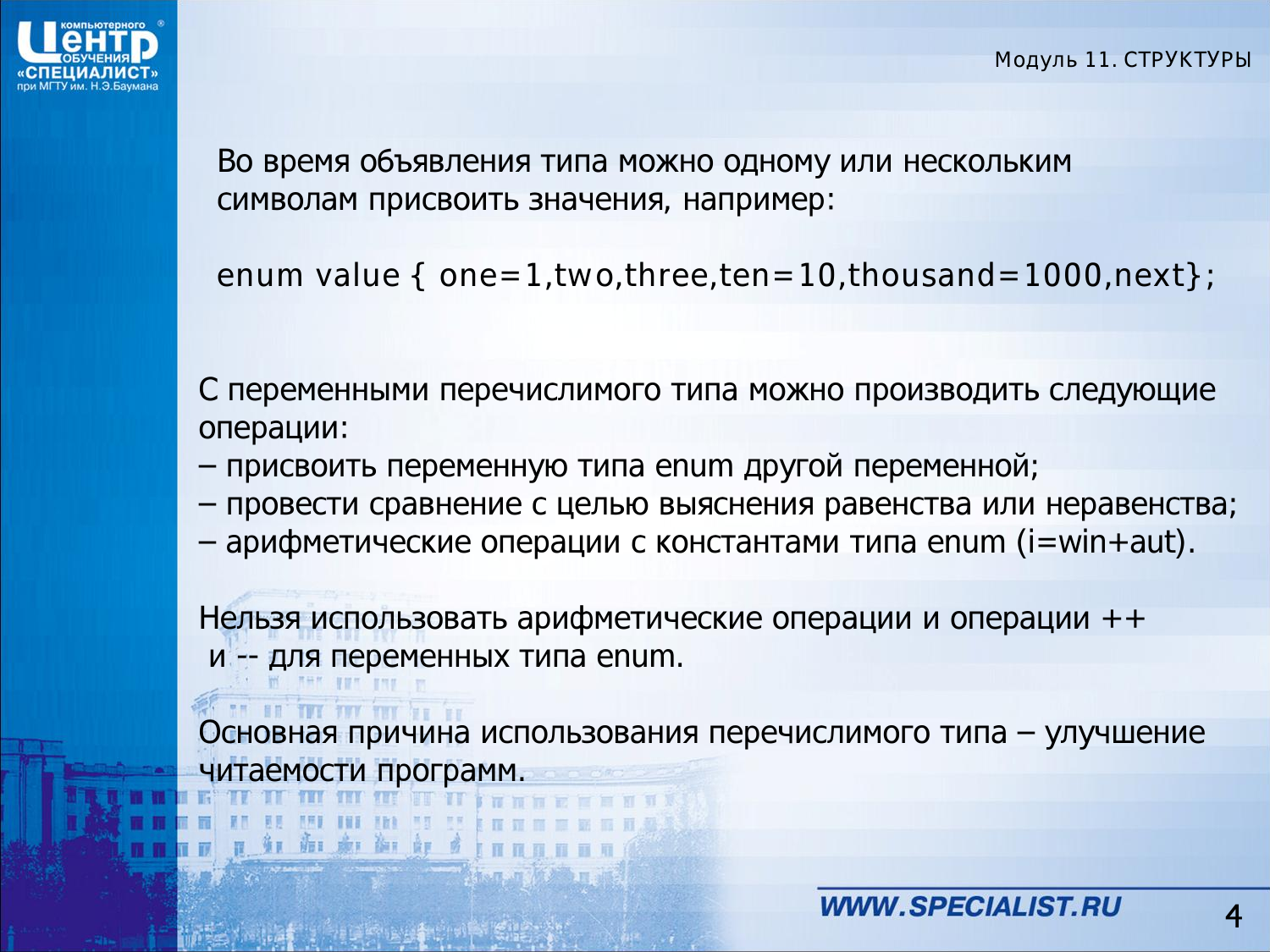

Модуль 11. СТРУКТУРЫ
Во время объявления типа можно одному или нескольким символам присвоить значения, например:

enum value { one=1,two,three,ten=10,thousand=1000,next};
С переменными перечислимого типа можно производить следующие операции:
– присвоить переменную типа enum другой переменной;
– провести сравнение с целью выяснения равенства или неравенства;
– арифметические операции с константами типа enum (i=win+aut).

Нельзя использовать арифметические операции и операции ++
 и -- для переменных типа enum.

Основная причина использования перечислимого типа – улучшение читаемости программ.
4